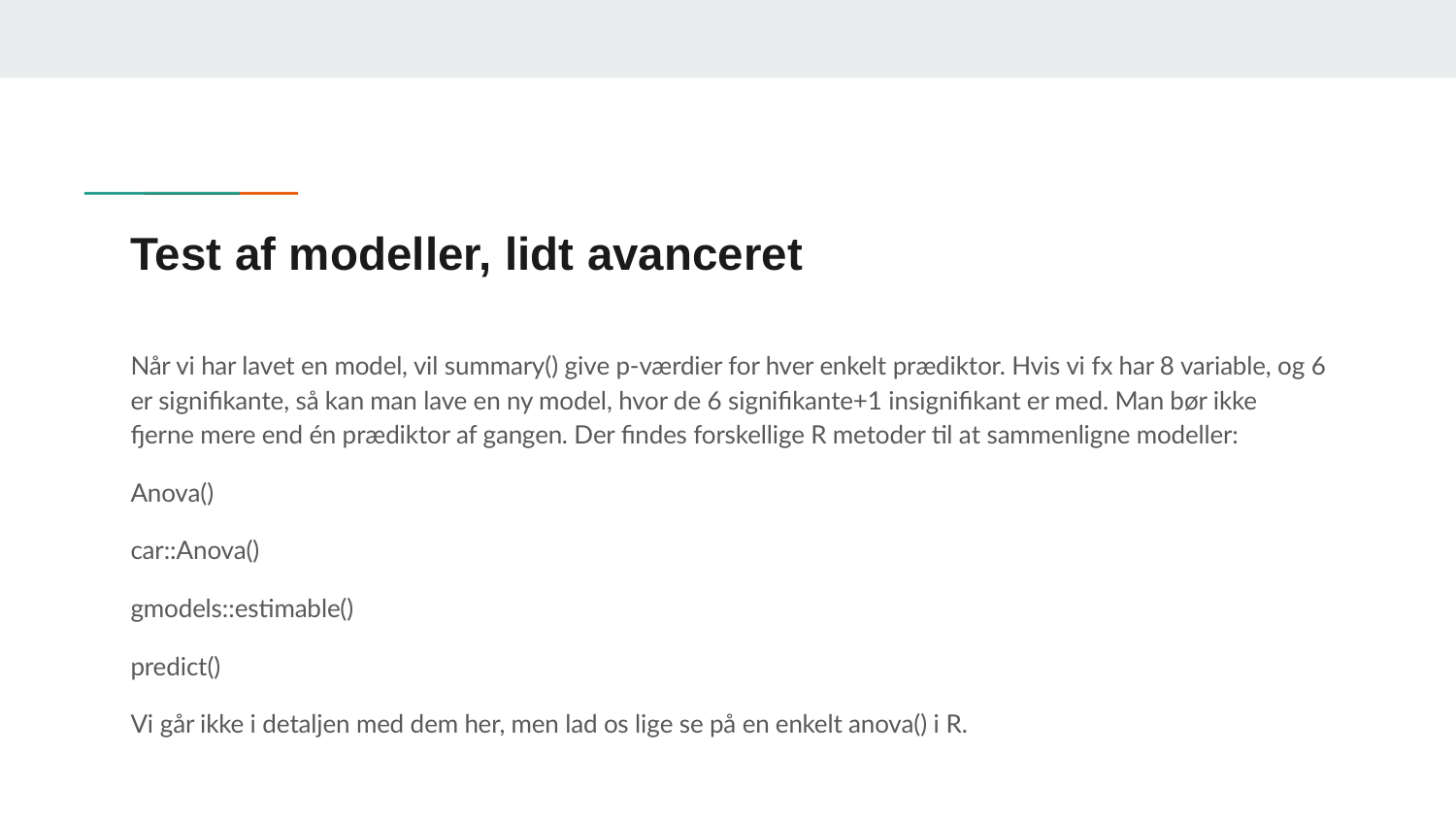

# Test af modeller, lidt avanceret
Når vi har lavet en model, vil summary() give p-værdier for hver enkelt prædiktor. Hvis vi fx har 8 variable, og 6 er signifikante, så kan man lave en ny model, hvor de 6 signifikante+1 insignifikant er med. Man bør ikke fjerne mere end én prædiktor af gangen. Der findes forskellige R metoder til at sammenligne modeller:
Anova()
car::Anova()
gmodels::estimable()
predict()
Vi går ikke i detaljen med dem her, men lad os lige se på en enkelt anova() i R.